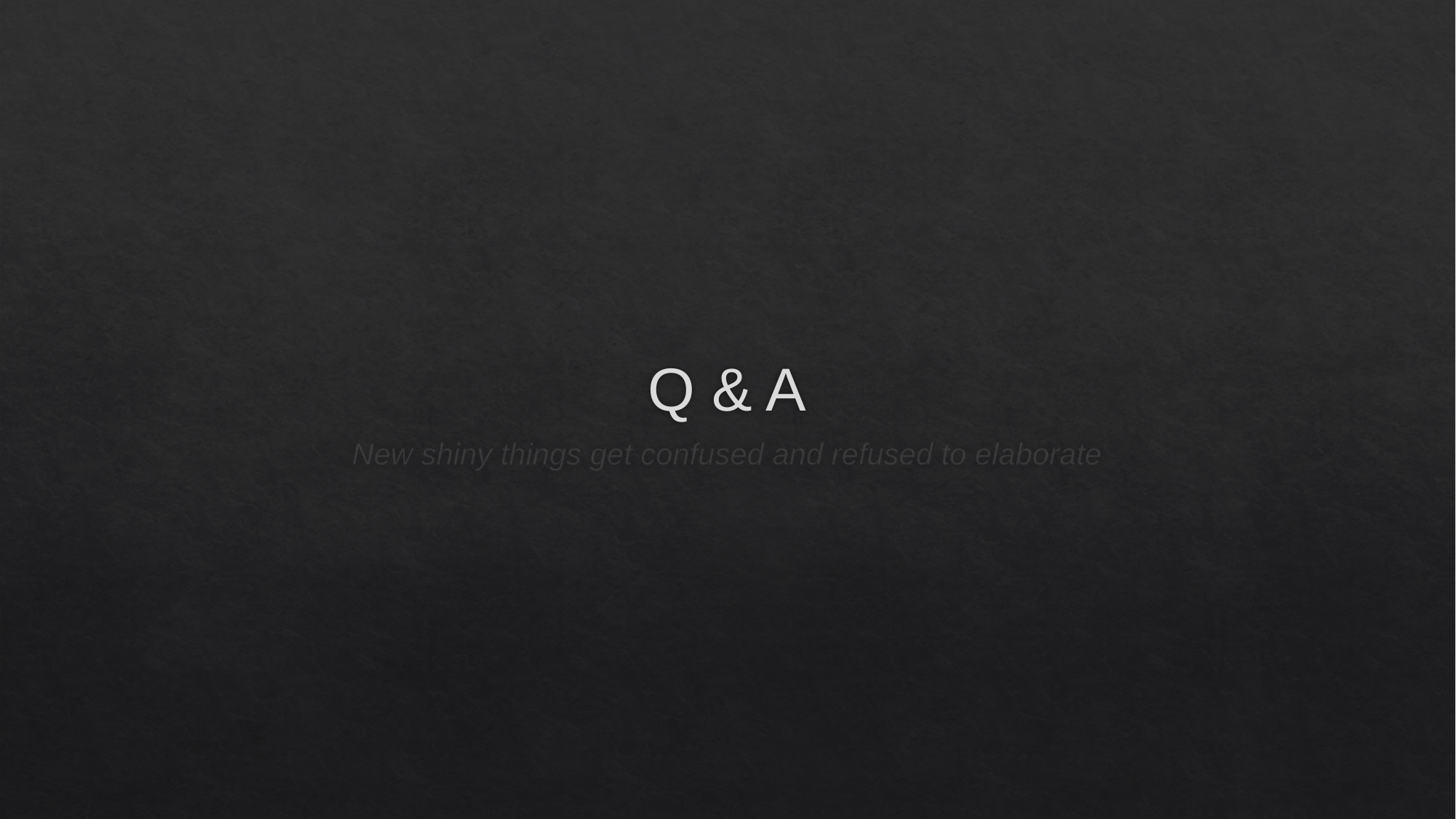

# Q & A
New shiny things get confused and refused to elaborate